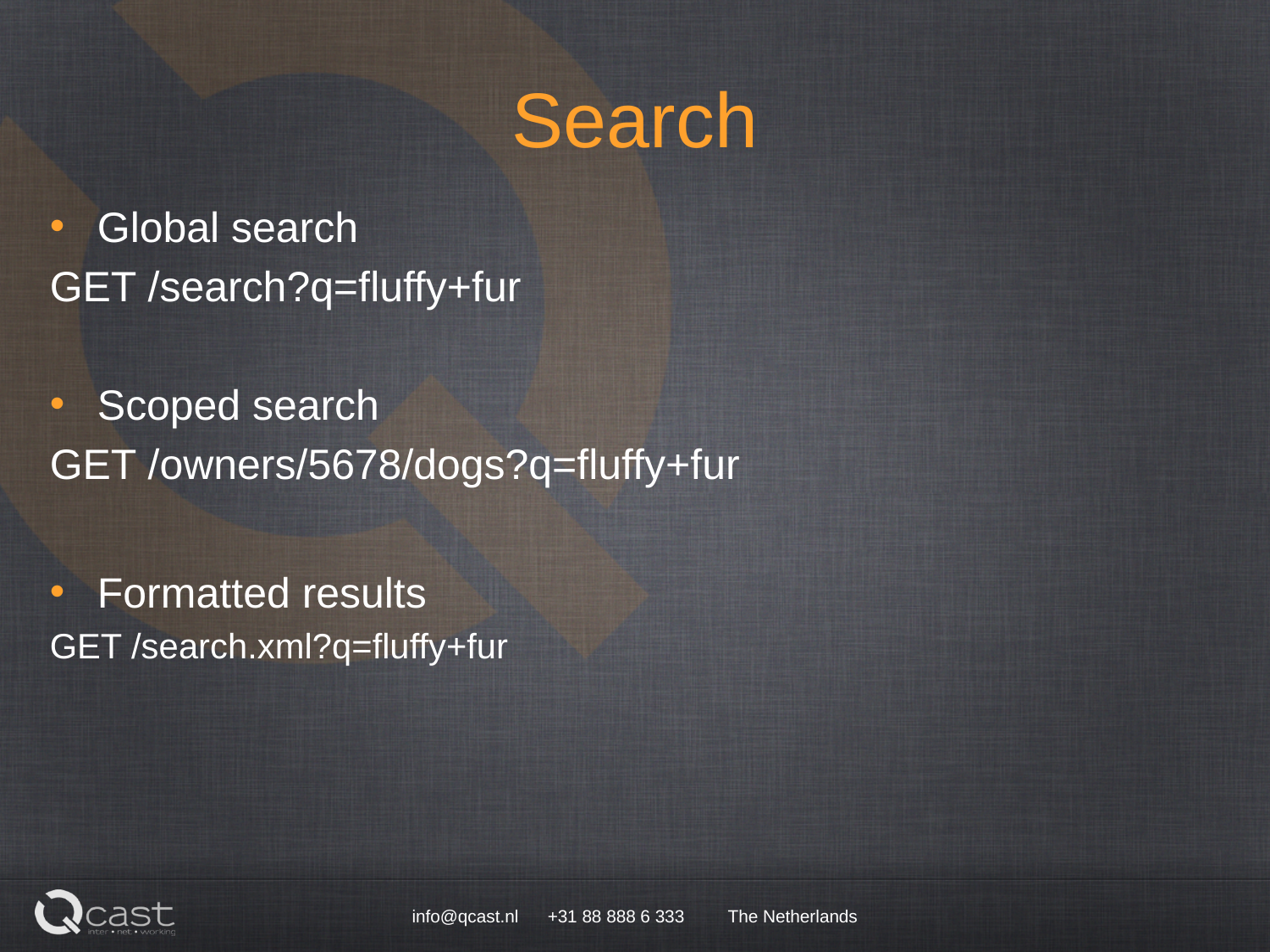

# Search
Global search
GET /search?q=fluffy+fur

Scoped search
GET /owners/5678/dogs?q=fluffy+fur

Formatted results
GET /search.xml?q=fluffy+fur